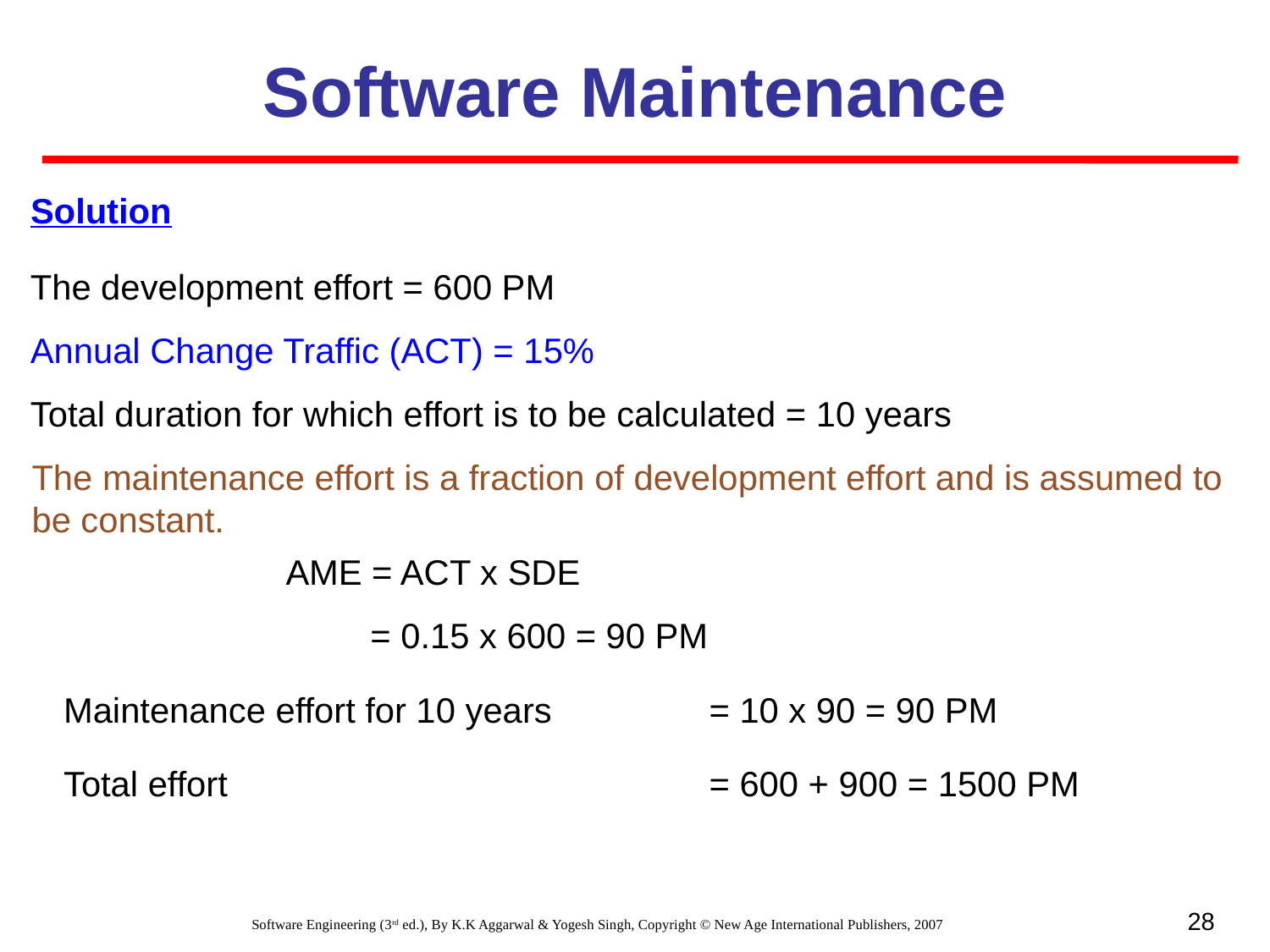

Software Maintenance

Solution
The development effort = 600 PM
Annual Change Traffic (ACT) = 15%
Total duration for which effort is to be calculated = 10 years
The maintenance effort is a fraction of development effort and is assumed to be constant.
AME = ACT x SDE
= 0.15 x 600 = 90 PM
Maintenance effort for 10 years
= 10 x 90 = 90 PM
Total effort
= 600 + 900 = 1500 PM
28